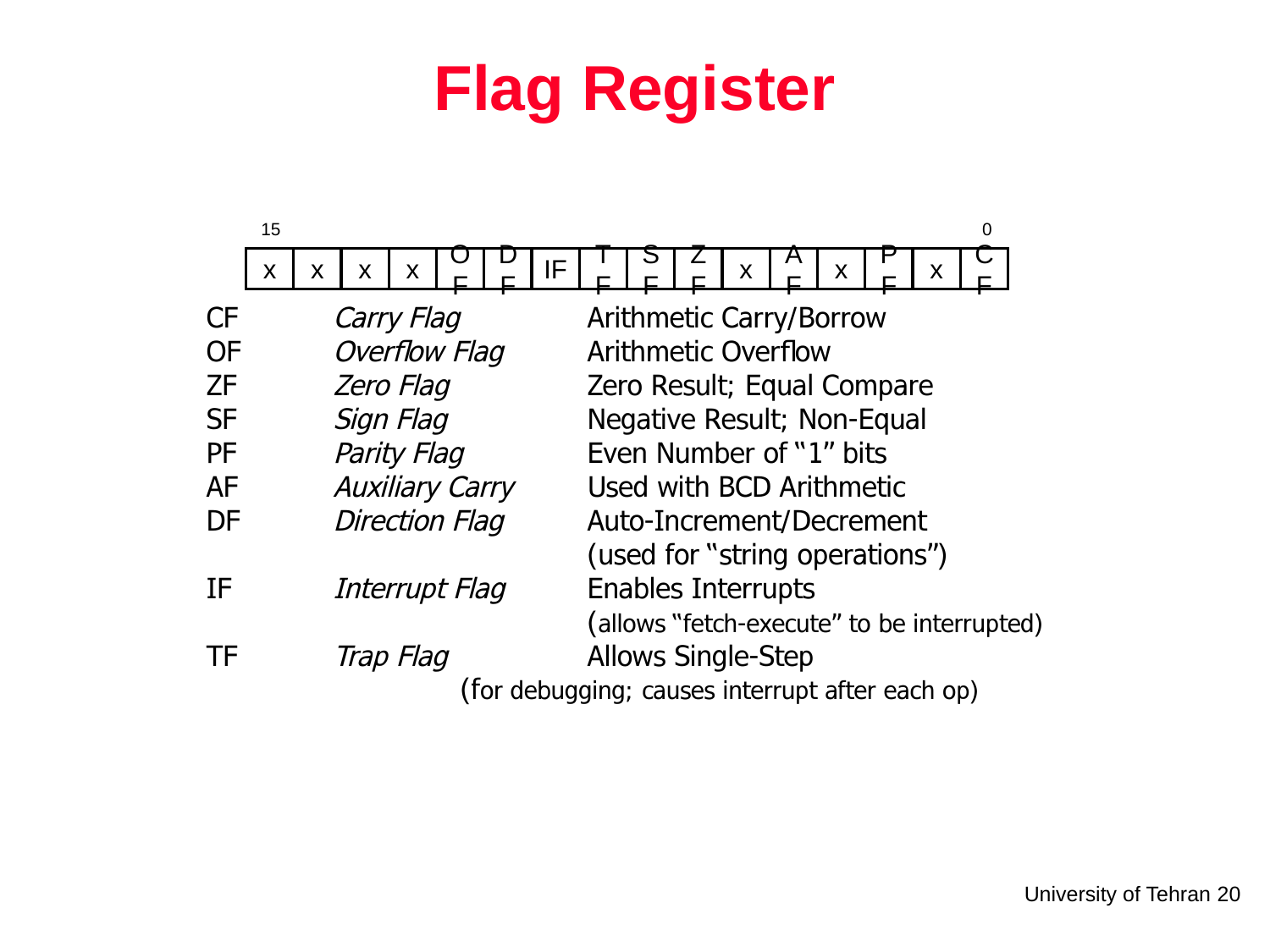

# Flag Register

15

0

x
x
x
x
OF
DF
IF
TF
SF
ZF
x
AF
x
PF
x
CF
CF	Carry Flag		Arithmetic Carry/Borrow
OF	Overflow Flag	Arithmetic Overflow
ZF	Zero Flag		Zero Result; Equal Compare
SF	Sign Flag		Negative Result; Non-Equal
PF	Parity Flag	Even Number of “1” bits
AF	Auxiliary Carry	Used with BCD Arithmetic
DF	Direction Flag	Auto-Increment/Decrement
			(used for “string operations”)
IF	Interrupt Flag	Enables Interrupts
			(allows “fetch-execute” to be interrupted)
TF	Trap Flag		Allows Single-Step
		(for debugging; causes interrupt after each op)